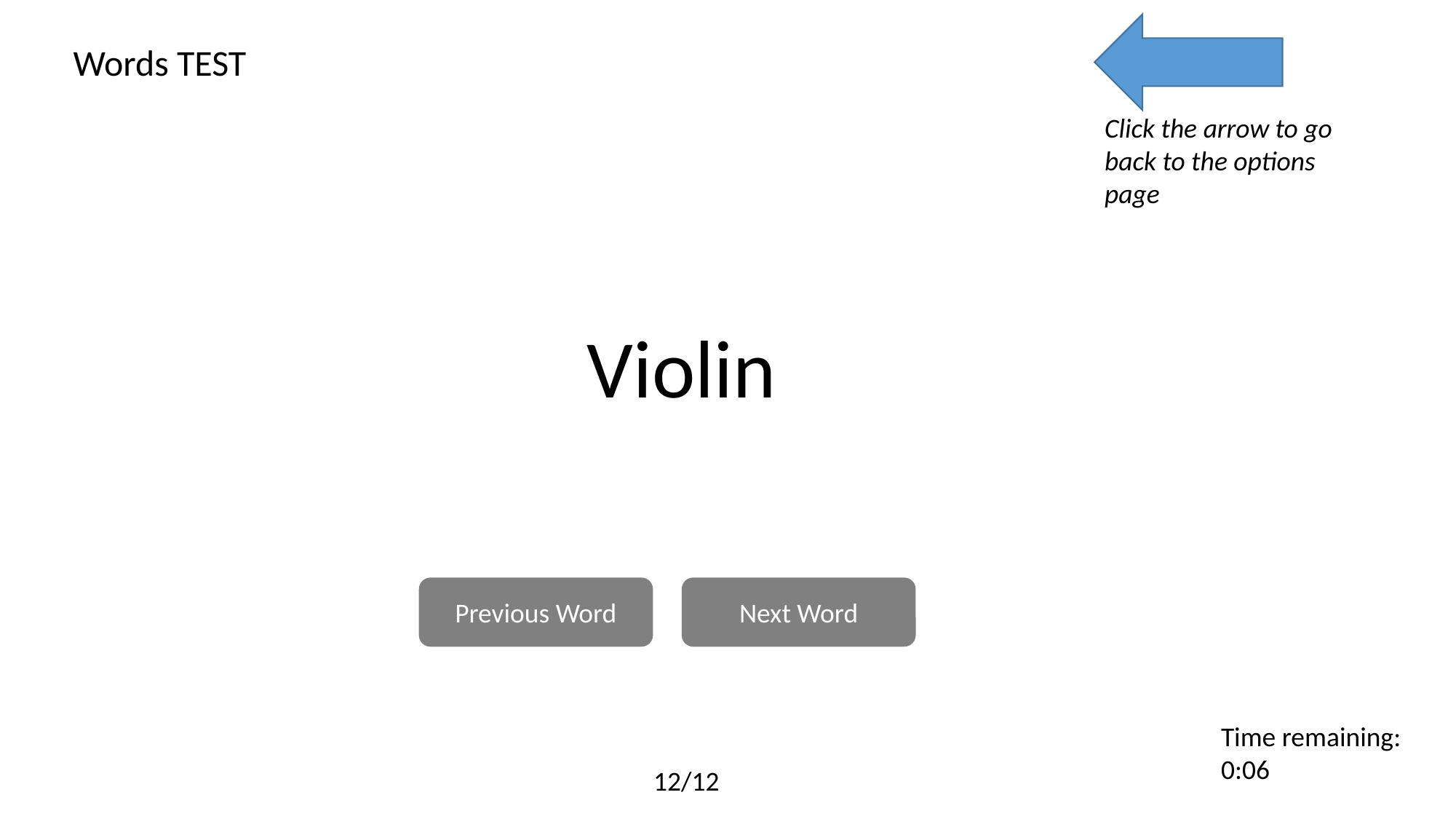

Words TEST
Click the arrow to go back to the options page
Violin
Previous Word
Next Word
Time remaining:
0:06
12/12